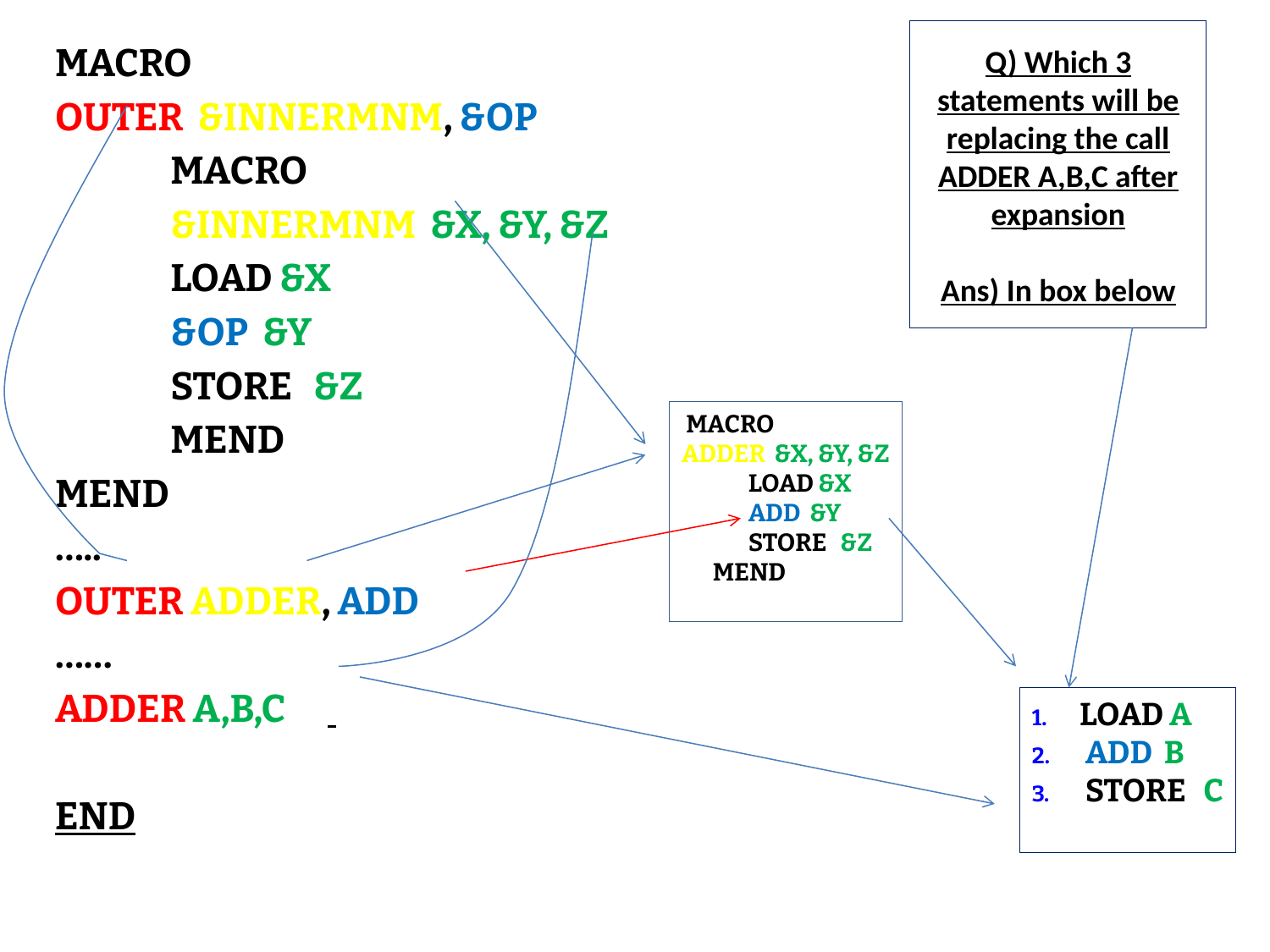

# Q) Which 3 statements will be replacing the call ADDER A,B,C after expansion Ans) In box below
MACRO
OUTER  &INNERMNM, &OP
       	MACRO
 	&INNERMNM  &X, &Y, &Z
               	LOAD &X
               	&OP  &Y
               	STORE   &Z
       	MEND
MEND
…..
OUTER ADDER, ADD
……
ADDER A,B,C

END

 MACRO
ADDER  &X, &Y, &Z
               LOAD &X
               ADD  &Y
               STORE   &Z
       MEND

LOAD A
 ADD  B
 STORE   C